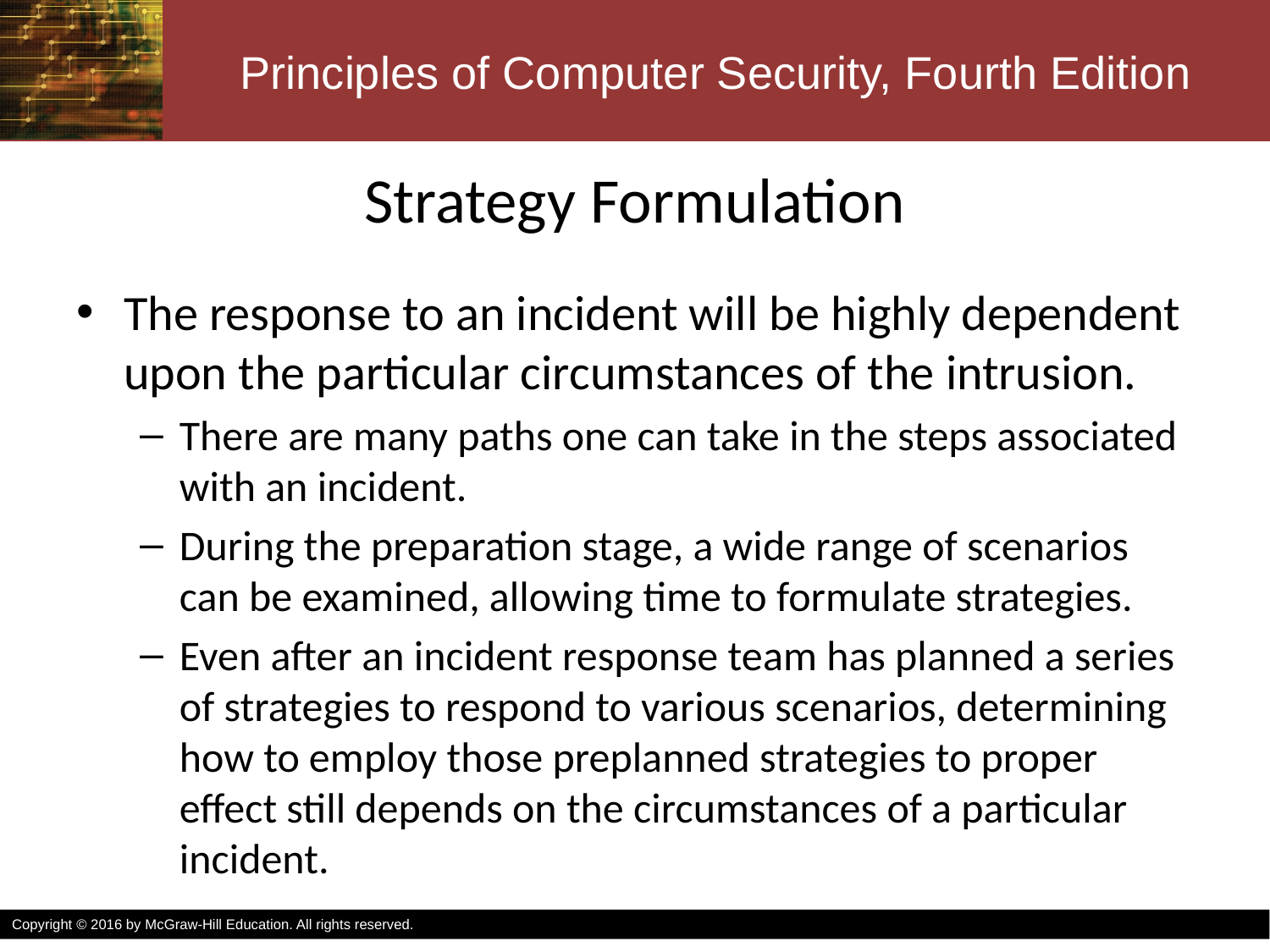

# Strategy Formulation
The response to an incident will be highly dependent upon the particular circumstances of the intrusion.
There are many paths one can take in the steps associated with an incident.
During the preparation stage, a wide range of scenarios can be examined, allowing time to formulate strategies.
Even after an incident response team has planned a series of strategies to respond to various scenarios, determining how to employ those preplanned strategies to proper effect still depends on the circumstances of a particular incident.